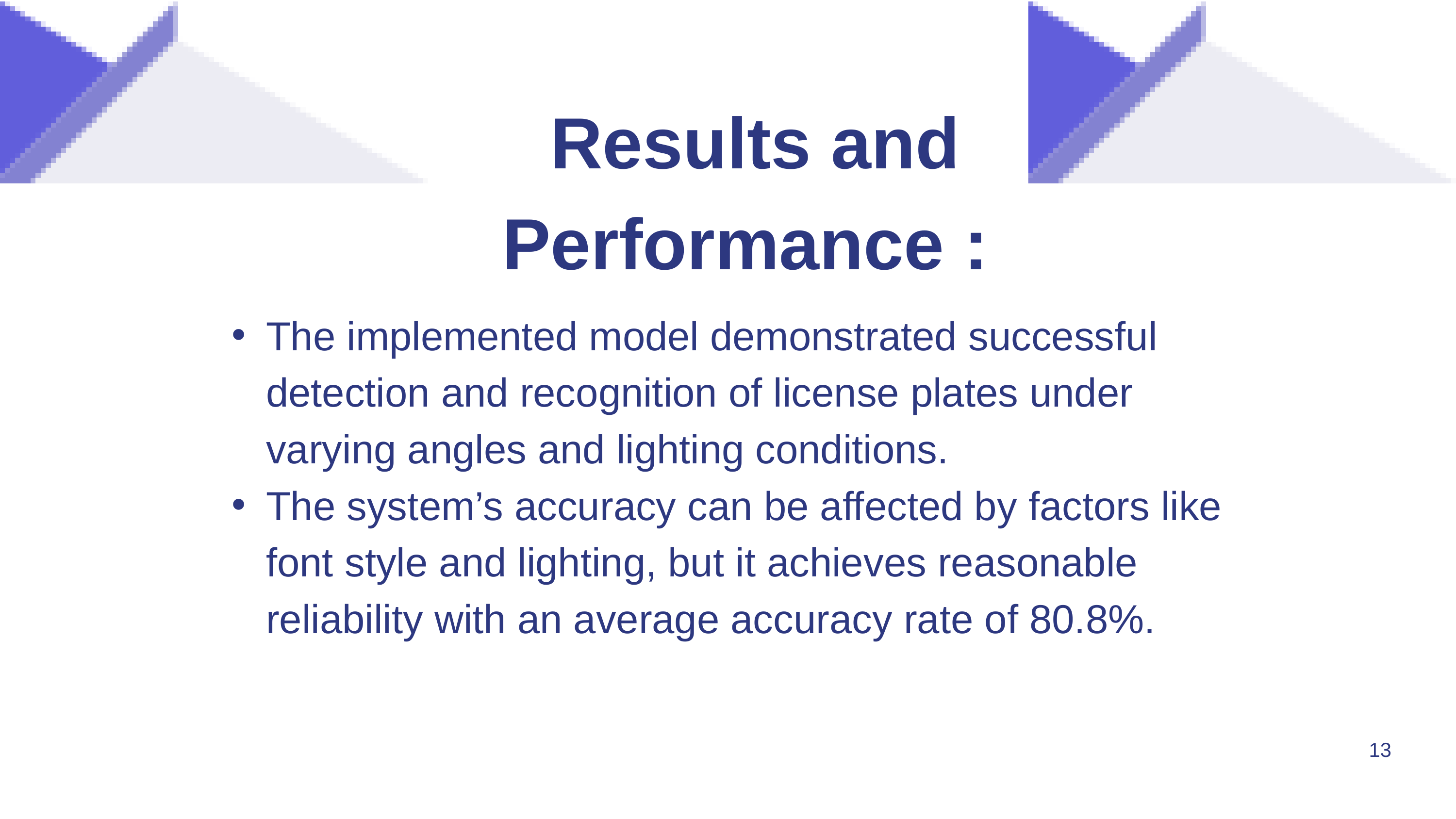

Results and Performance :
The implemented model demonstrated successful detection and recognition of license plates under varying angles and lighting conditions.
The system’s accuracy can be affected by factors like font style and lighting, but it achieves reasonable reliability with an average accuracy rate of 80.8%.

13